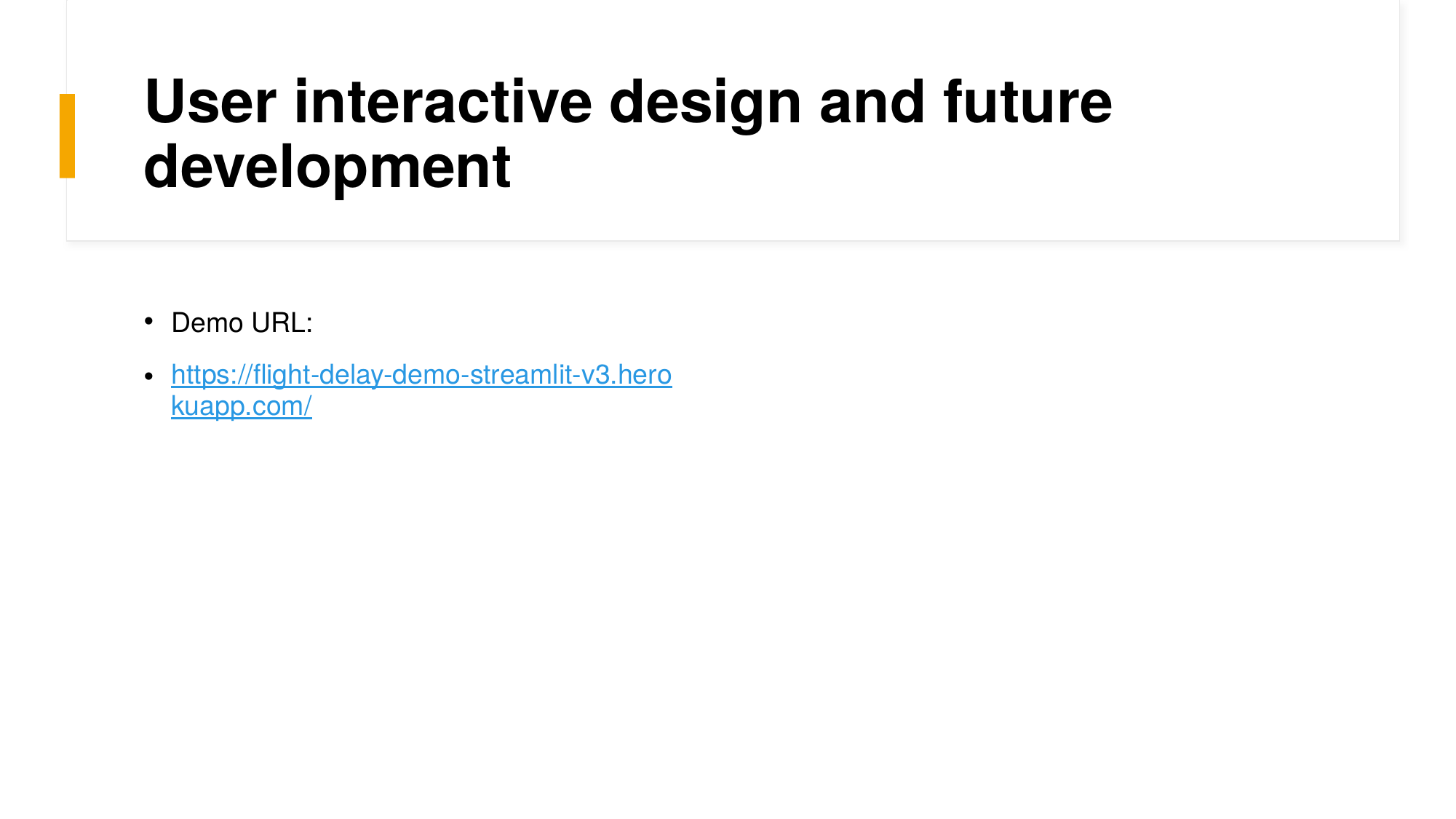

# User interactive design and future development
Demo URL:
https://flight-delay-demo-streamlit-v3.herokuapp.com/